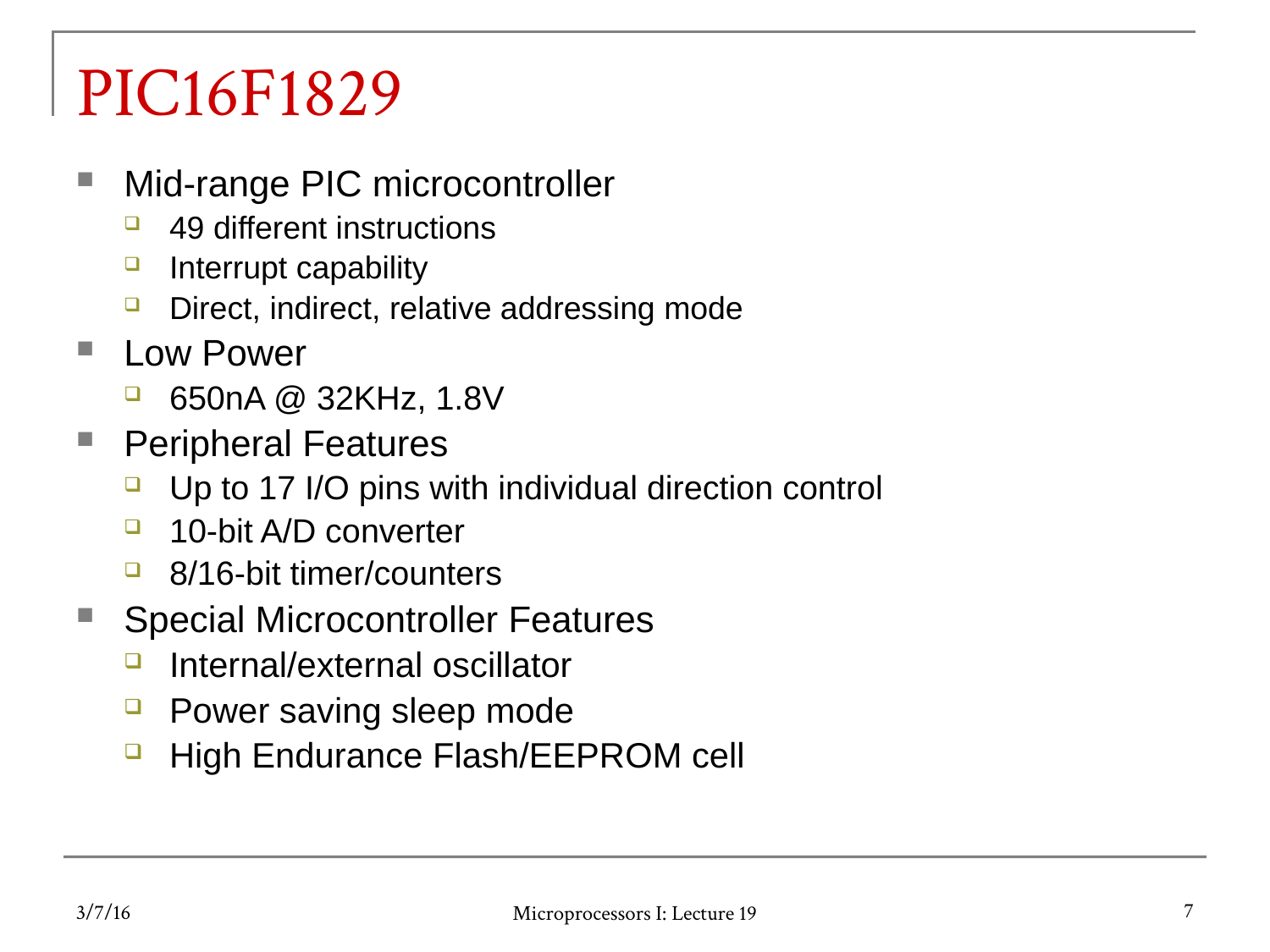

# PIC16F1829
Mid-range PIC microcontroller
49 different instructions
Interrupt capability
Direct, indirect, relative addressing mode
Low Power
650nA @ 32KHz, 1.8V
Peripheral Features
Up to 17 I/O pins with individual direction control
10-bit A/D converter
8/16-bit timer/counters
Special Microcontroller Features
Internal/external oscillator
Power saving sleep mode
High Endurance Flash/EEPROM cell
3/7/16
7
Microprocessors I: Lecture 19